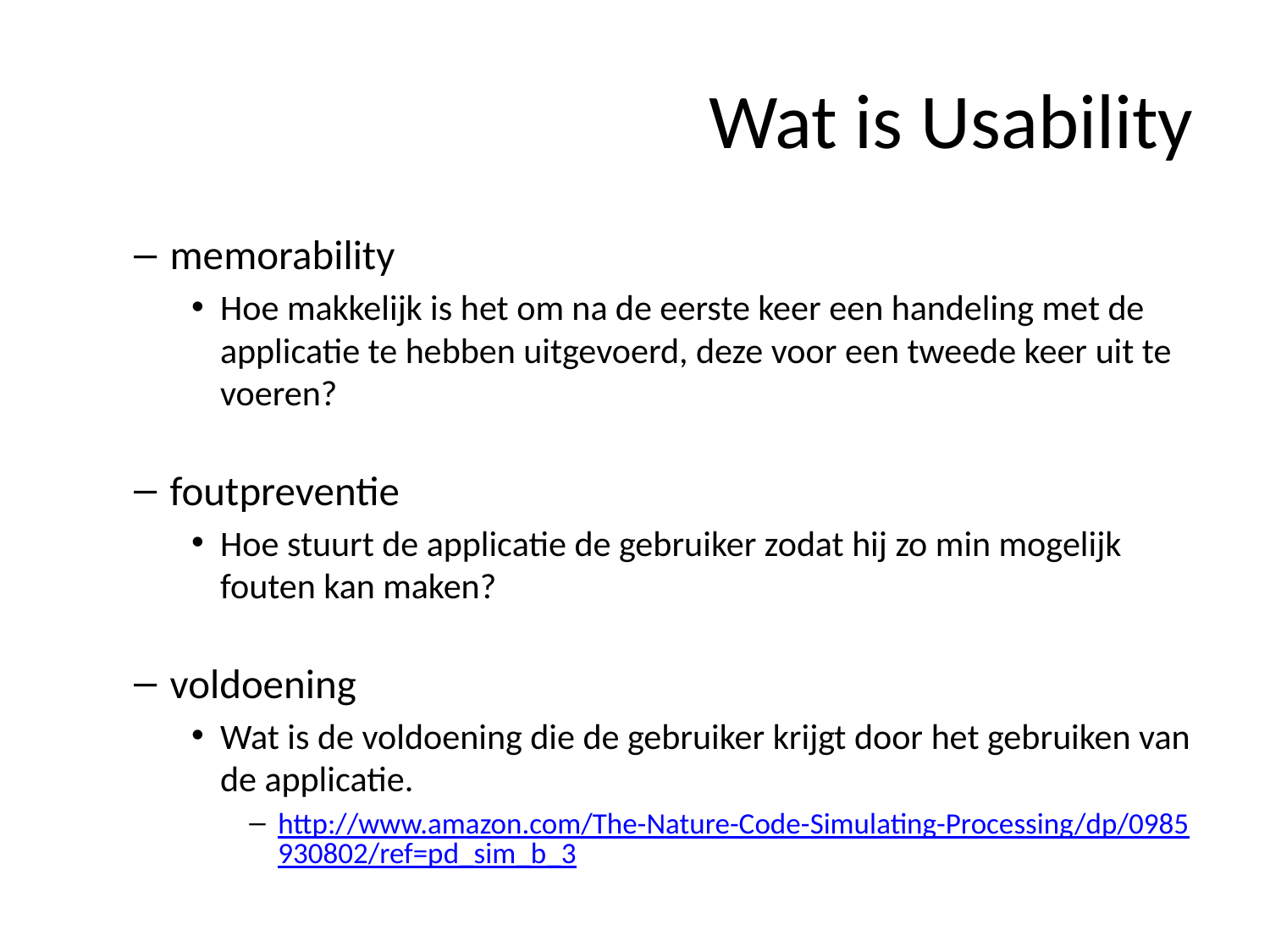

# Wat is Usability
memorability
Hoe makkelijk is het om na de eerste keer een handeling met de applicatie te hebben uitgevoerd, deze voor een tweede keer uit te voeren?
foutpreventie
Hoe stuurt de applicatie de gebruiker zodat hij zo min mogelijk fouten kan maken?
voldoening
Wat is de voldoening die de gebruiker krijgt door het gebruiken van de applicatie.
http://www.amazon.com/The-Nature-Code-Simulating-Processing/dp/0985930802/ref=pd_sim_b_3